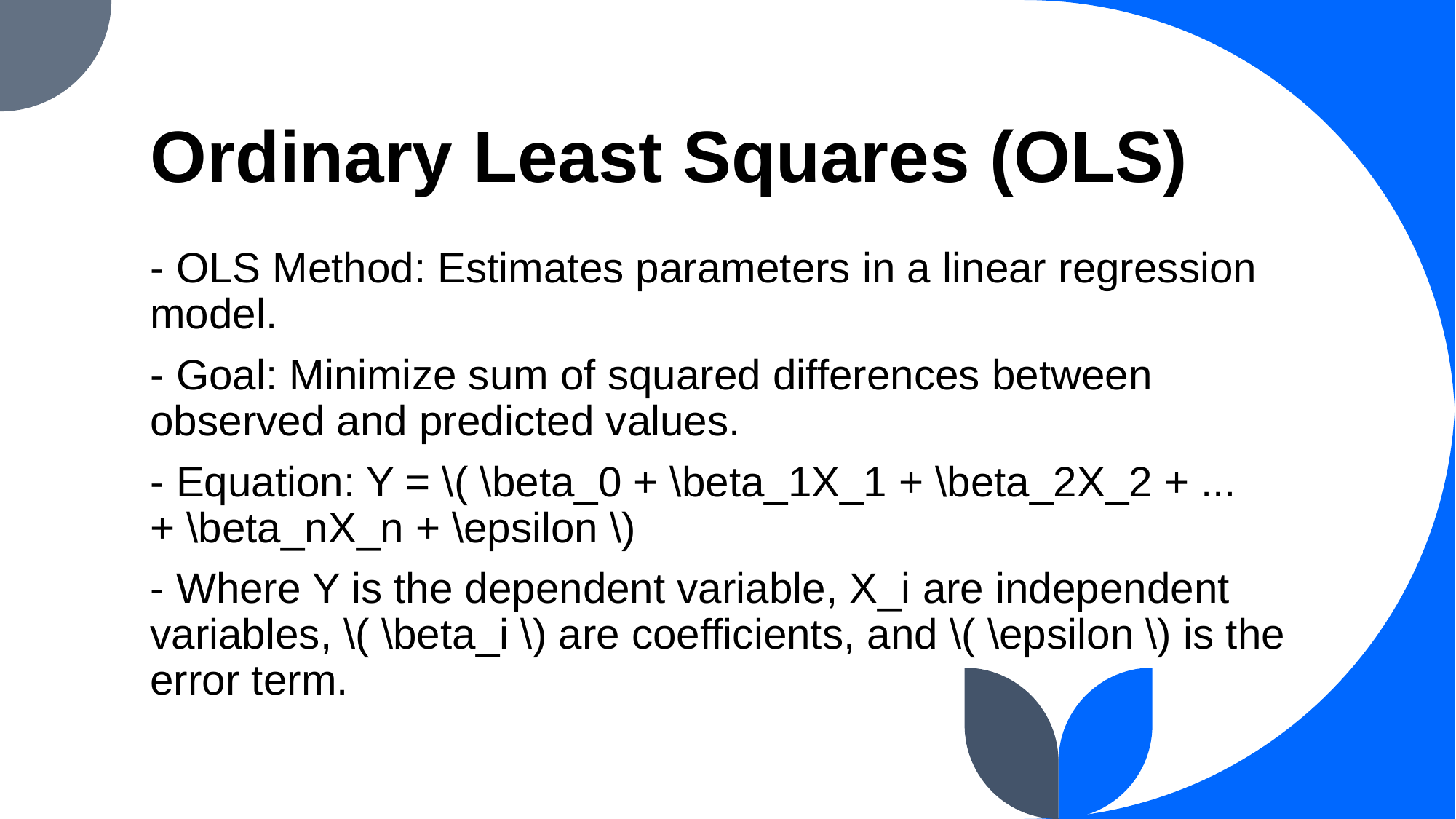

# Ordinary Least Squares (OLS)
- OLS Method: Estimates parameters in a linear regression model.
- Goal: Minimize sum of squared differences between observed and predicted values.
- Equation: Y = \( \beta_0 + \beta_1X_1 + \beta_2X_2 + ... + \beta_nX_n + \epsilon \)
- Where Y is the dependent variable, X_i are independent variables, \( \beta_i \) are coefficients, and \( \epsilon \) is the error term.